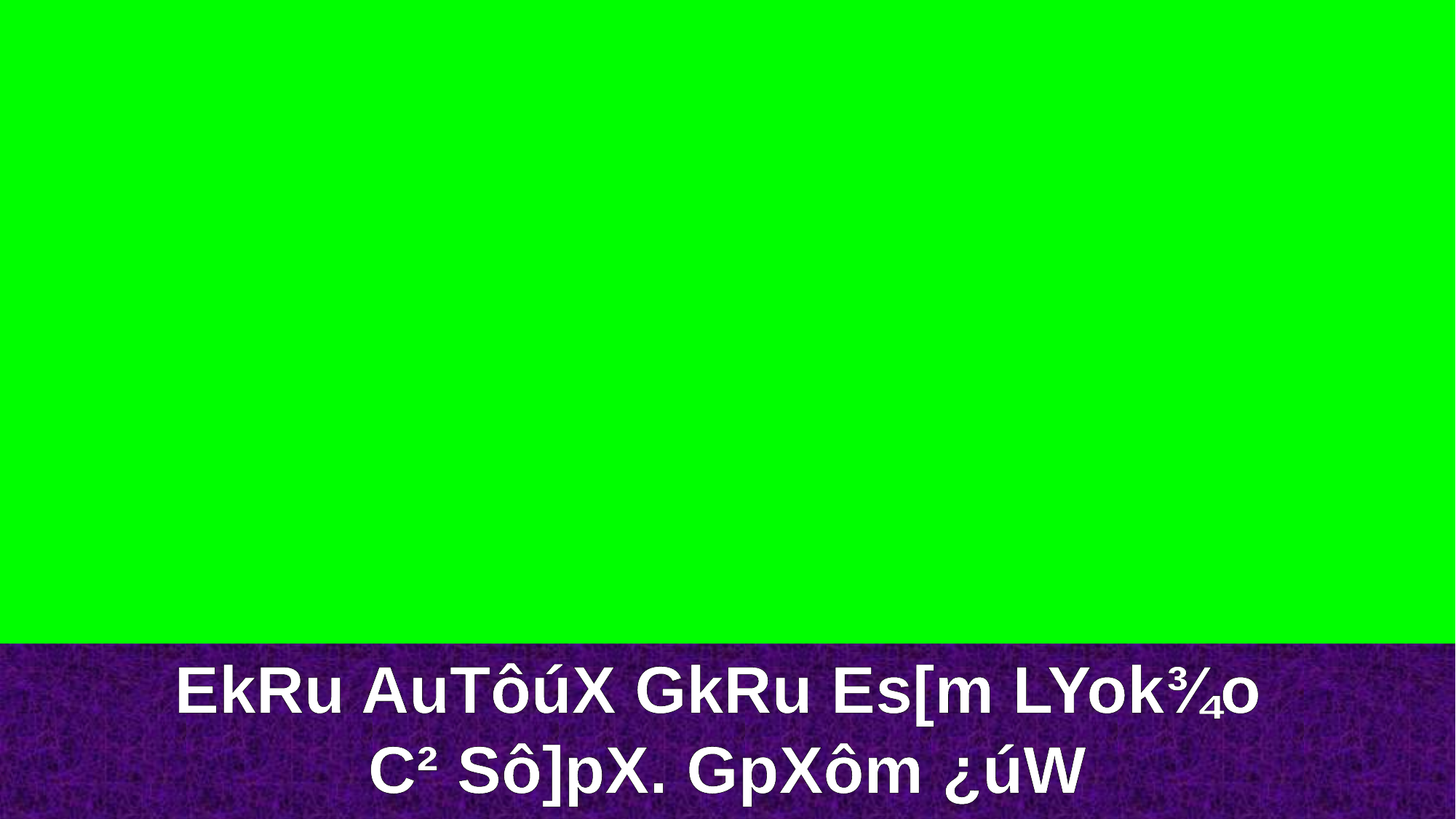

EkRu AuTôúX GkRu Es[m LYok¾o
C² Sô]pX. GpXôm ¿úW